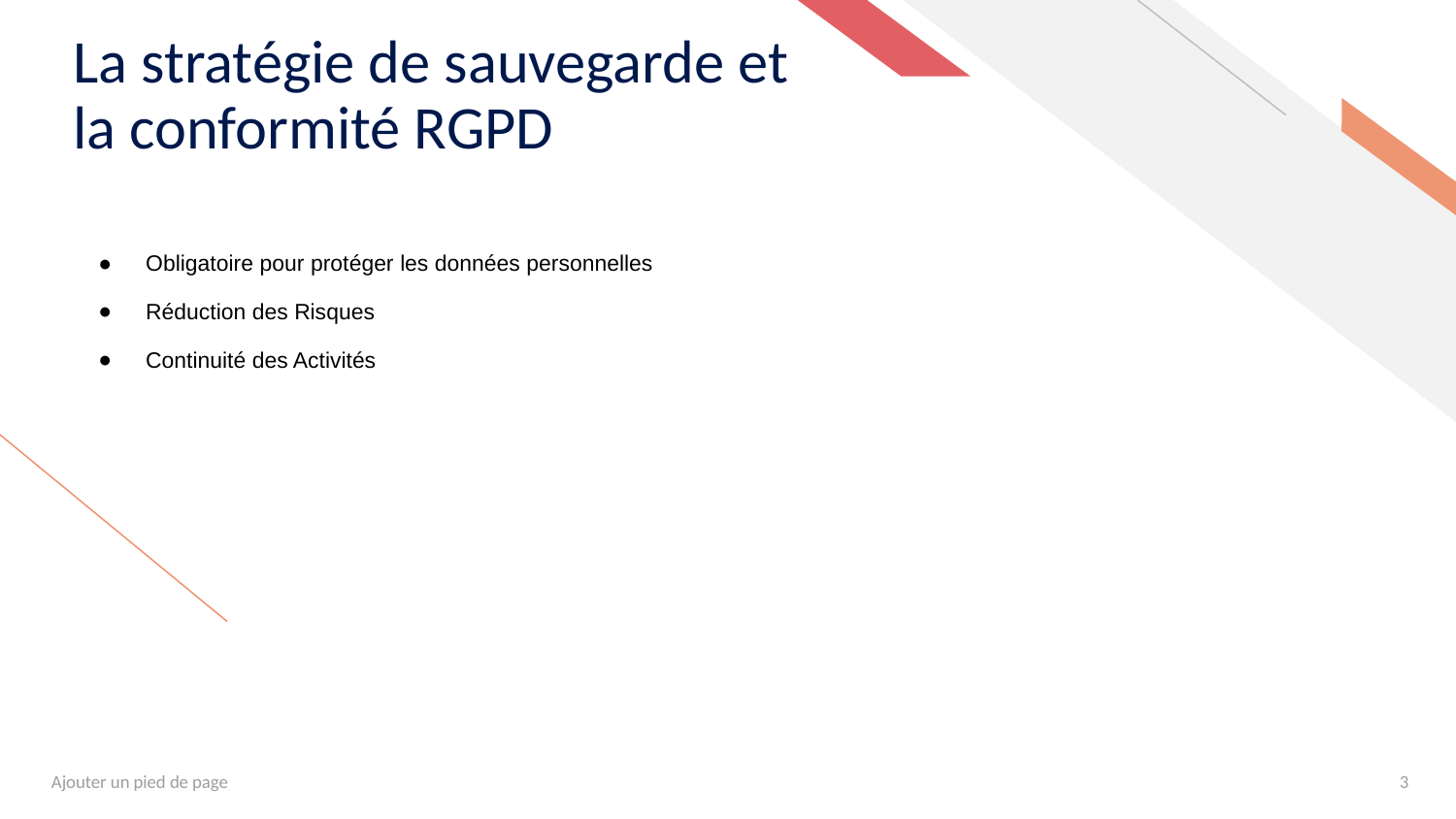

# La stratégie de sauvegarde et la conformité RGPD
Obligatoire pour protéger les données personnelles

Réduction des Risques

Continuité des Activités

Ajouter un pied de page
3